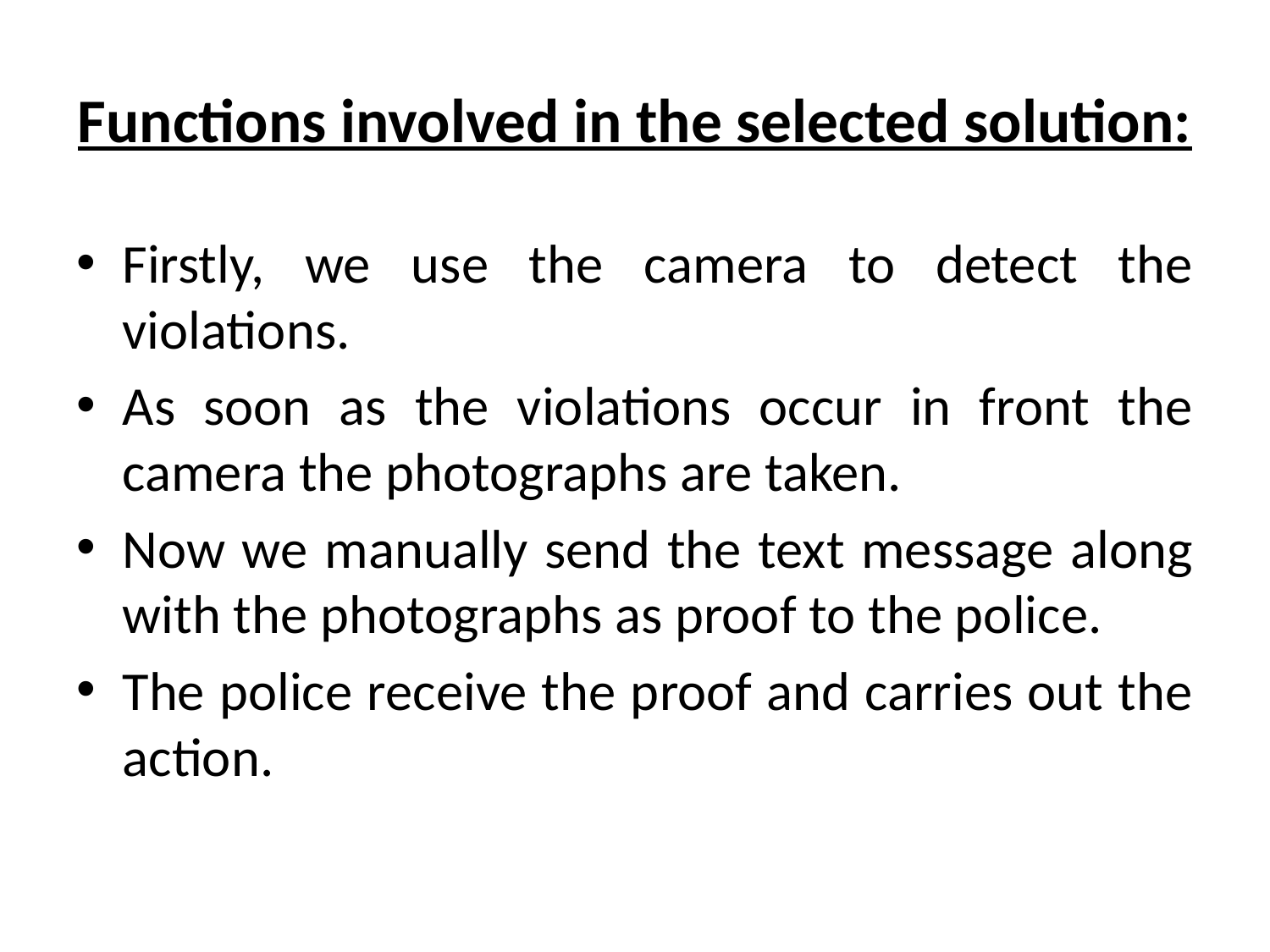

# Functions involved in the selected solution:
Firstly, we use the camera to detect the violations.
As soon as the violations occur in front the camera the photographs are taken.
Now we manually send the text message along with the photographs as proof to the police.
The police receive the proof and carries out the action.